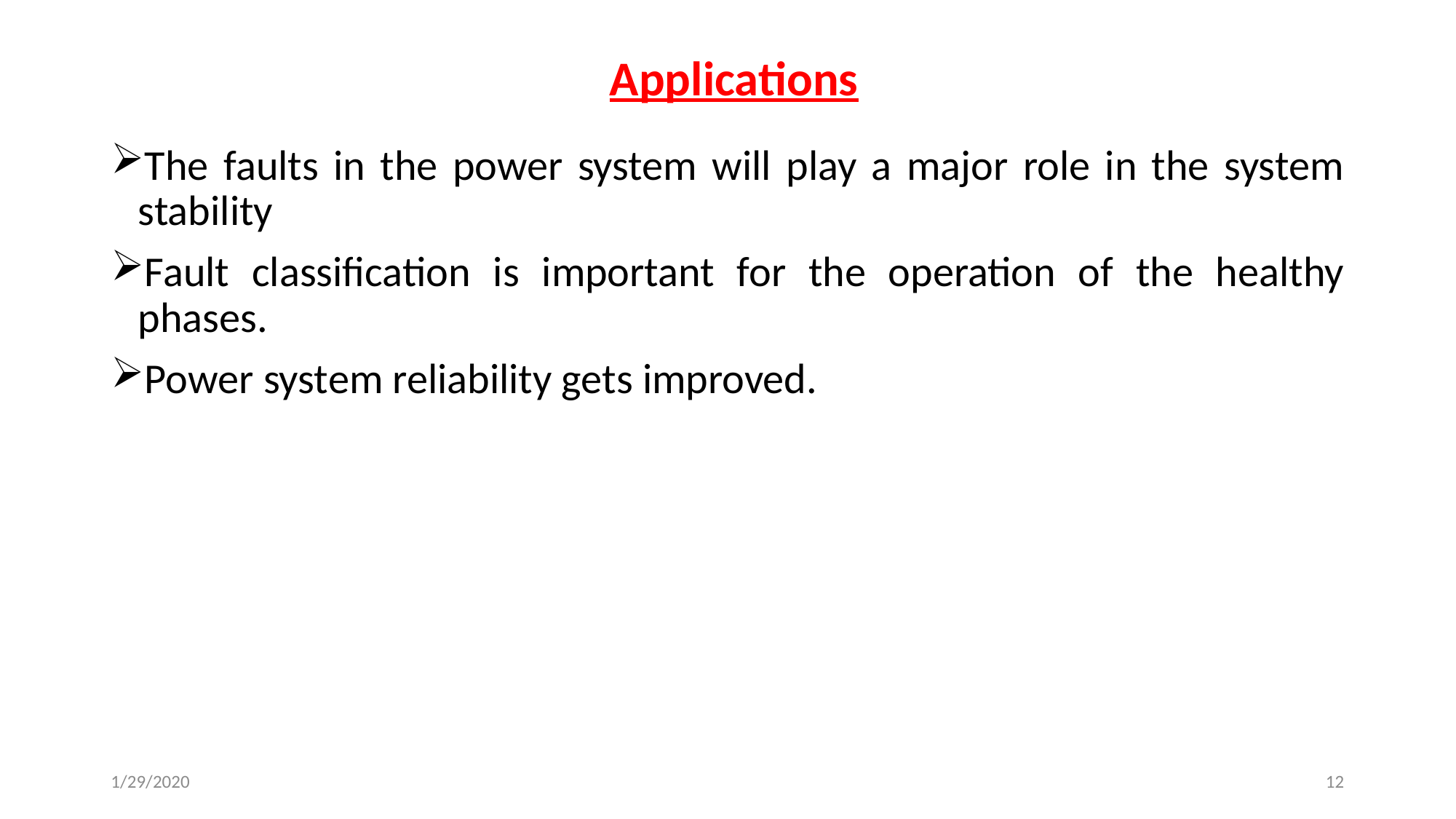

Applications
The faults in the power system will play a major role in the system stability
Fault classification is important for the operation of the healthy phases.
Power system reliability gets improved.

1/29/2020
12